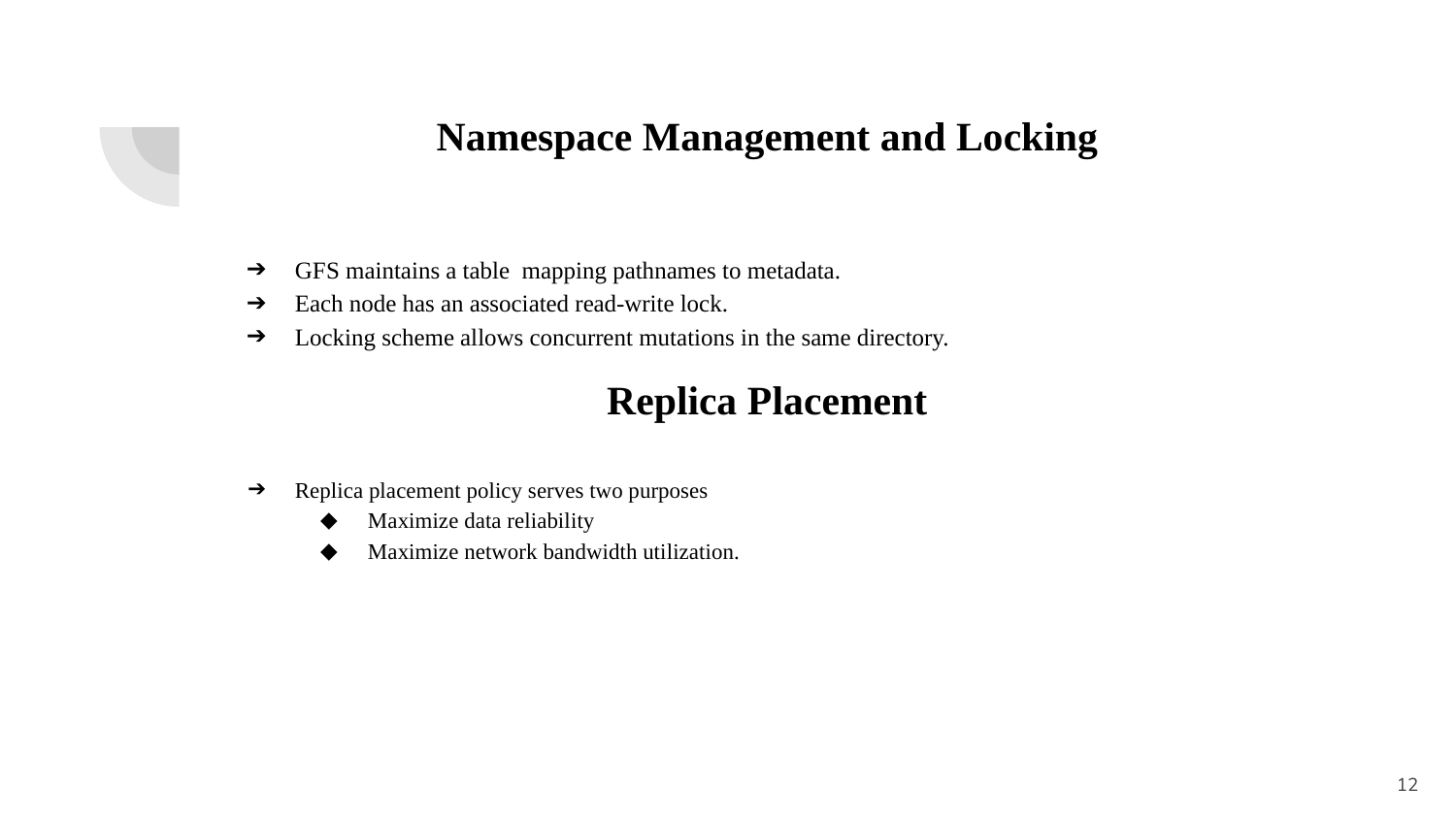

# Namespace Management and Locking
GFS maintains a table  mapping pathnames to metadata.
Each node has an associated read-write lock.
Locking scheme allows concurrent mutations in the same directory.
Replica Placement

Replica placement policy serves two purposes
Maximize data reliability
Maximize network bandwidth utilization.
12